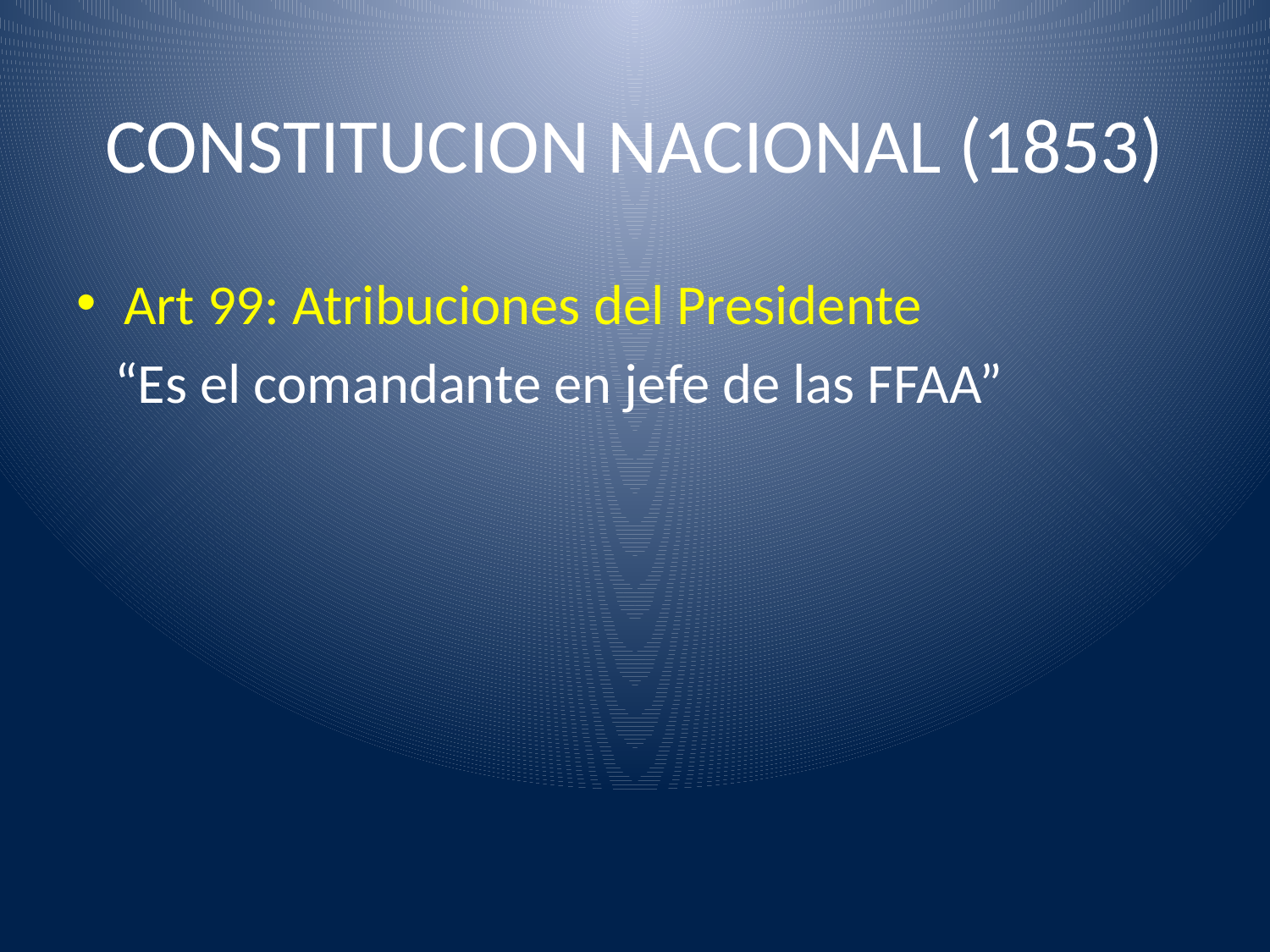

# CONSTITUCION NACIONAL (1853)
Art 99: Atribuciones del Presidente
   “Es el comandante en jefe de las FFAA”